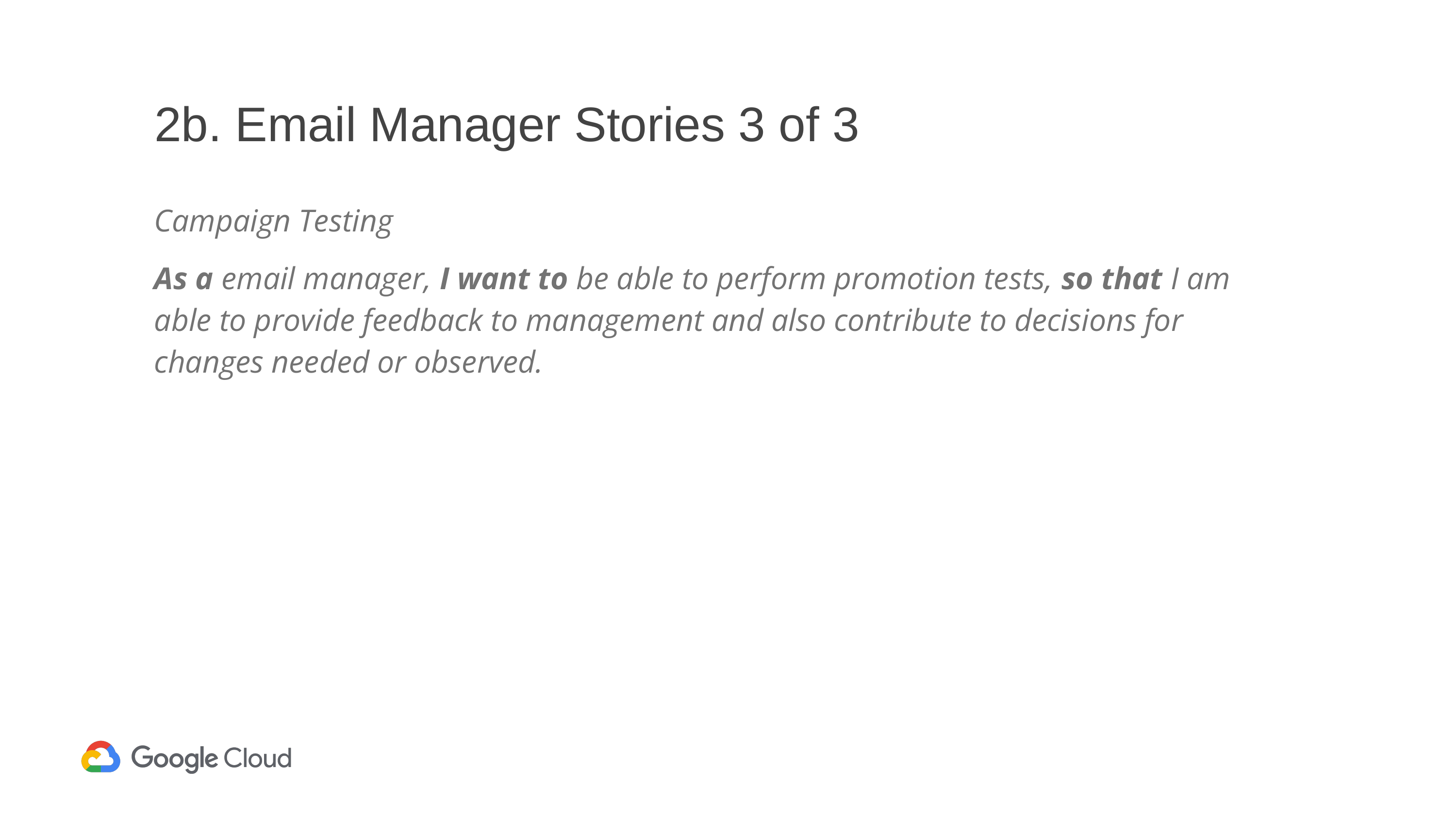

# 2b. Email Manager Stories 3 of 3
Campaign Testing
As a email manager, I want to be able to perform promotion tests, so that I am able to provide feedback to management and also contribute to decisions for changes needed or observed.